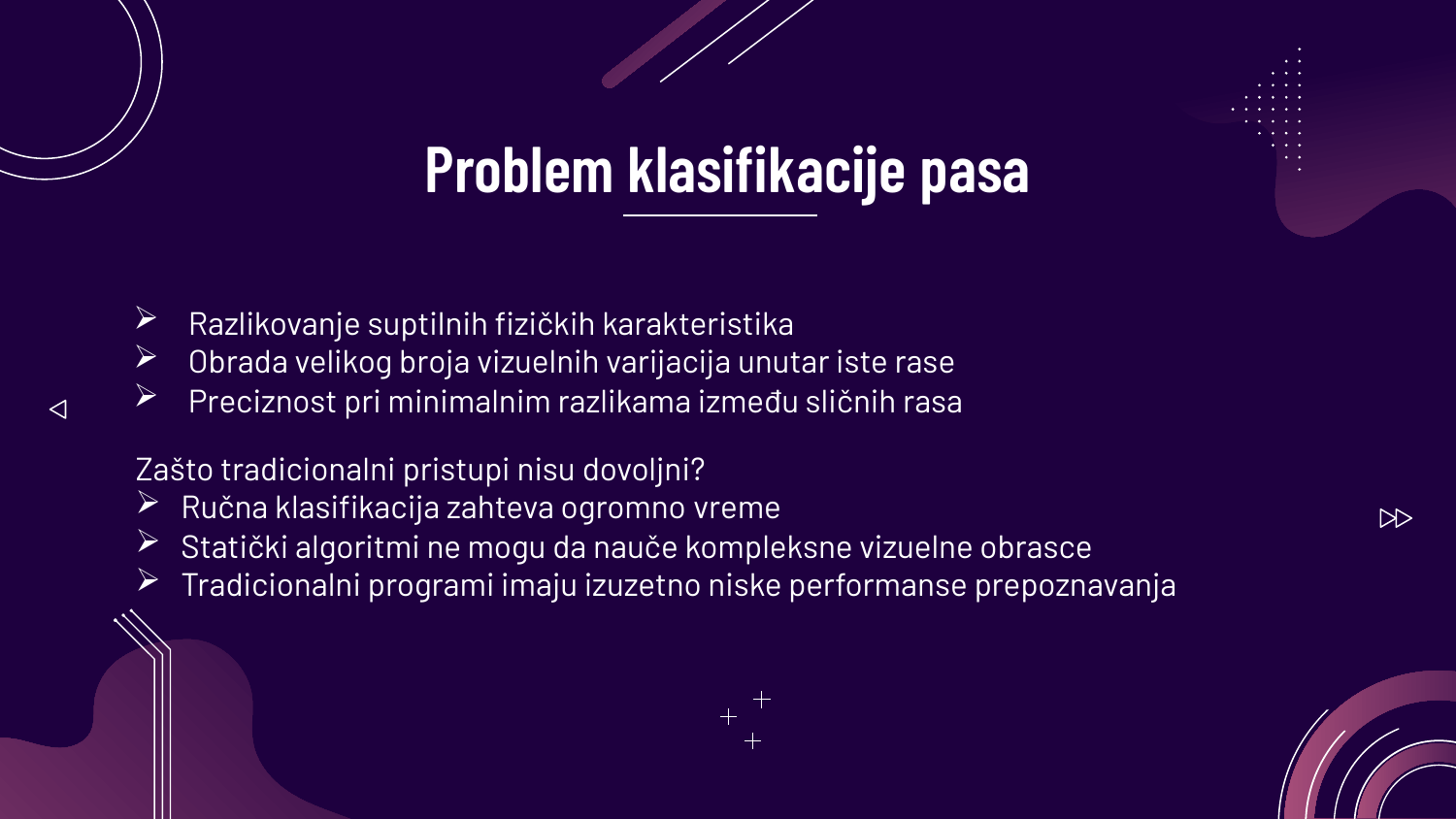

# Problem klasifikacije pasa
Razlikovanje suptilnih fizičkih karakteristika
Obrada velikog broja vizuelnih varijacija unutar iste rase
Preciznost pri minimalnim razlikama između sličnih rasa

Zašto tradicionalni pristupi nisu dovoljni?
Ručna klasifikacija zahteva ogromno vreme
Statički algoritmi ne mogu da nauče kompleksne vizuelne obrasce
Tradicionalni programi imaju izuzetno niske performanse prepoznavanja